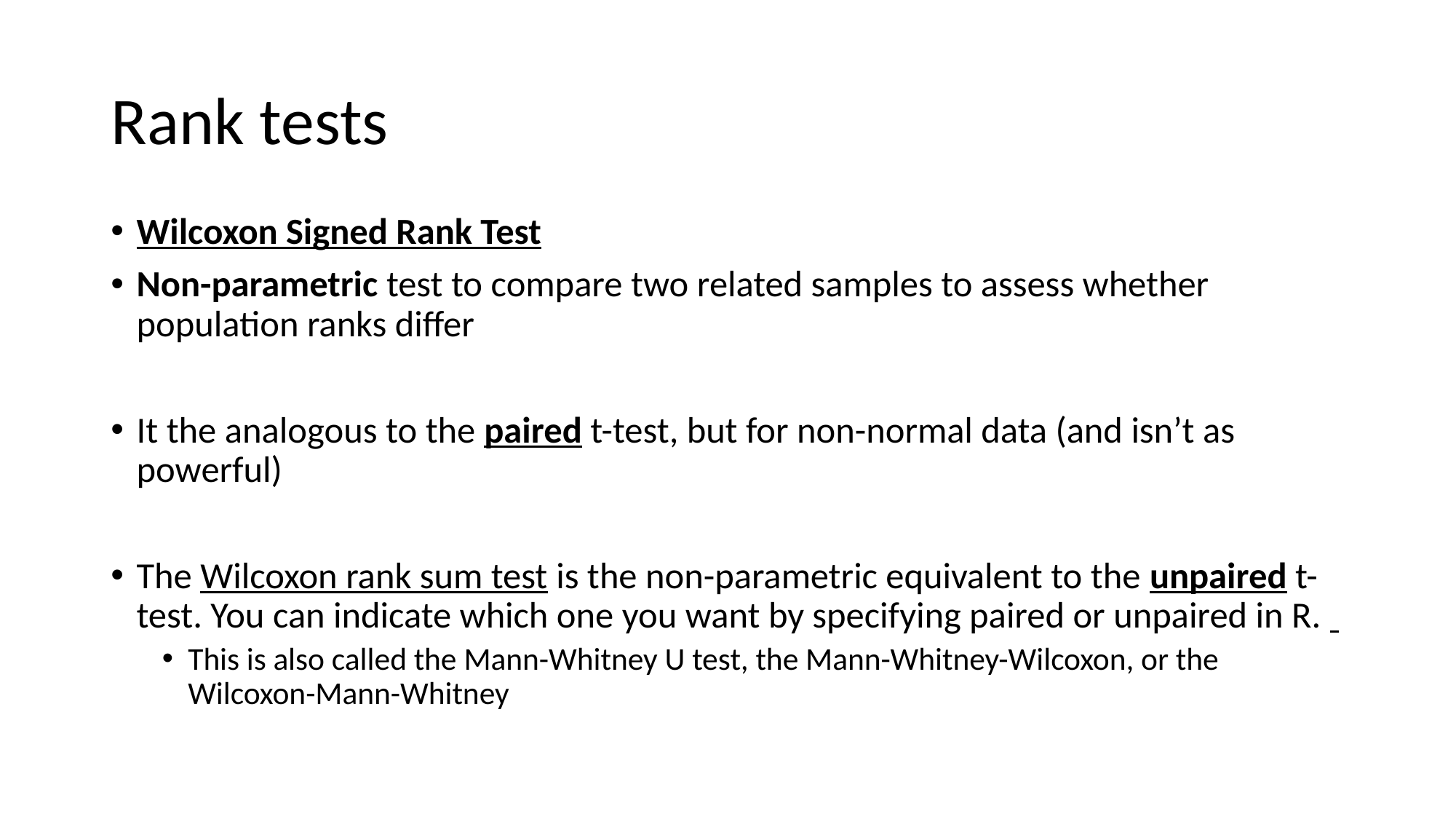

# Rank tests
Wilcoxon Signed Rank Test
Non-parametric test to compare two related samples to assess whether population ranks differ

It the analogous to the paired t-test, but for non-normal data (and isn’t as powerful)

The Wilcoxon rank sum test is the non-parametric equivalent to the unpaired t-test. You can indicate which one you want by specifying paired or unpaired in R.
This is also called the Mann-Whitney U test, the Mann-Whitney-Wilcoxon, or the Wilcoxon-Mann-Whitney